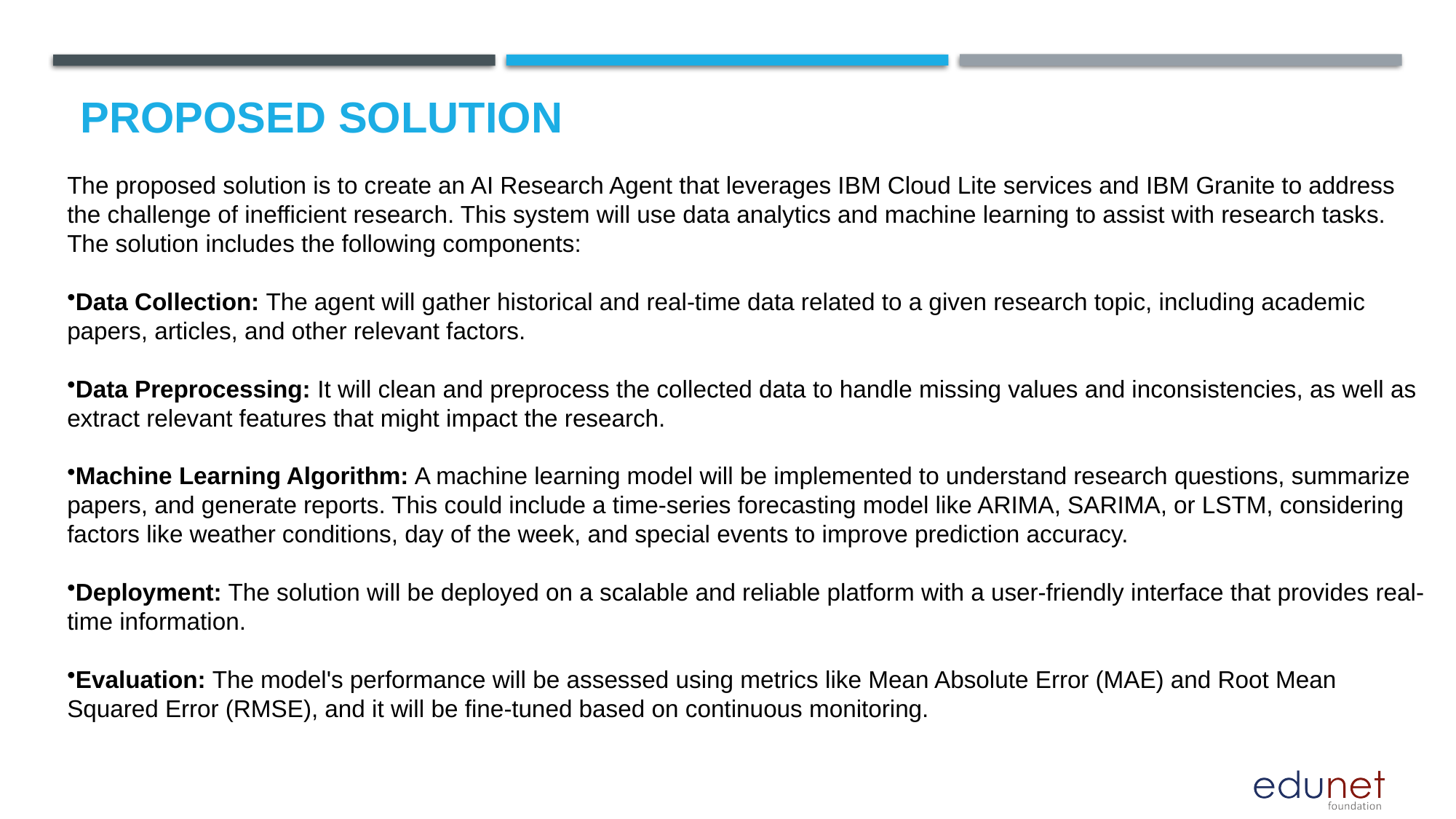

# Proposed Solution
The proposed solution is to create an AI Research Agent that leverages IBM Cloud Lite services and IBM Granite to address the challenge of inefficient research. This system will use data analytics and machine learning to assist with research tasks.
The solution includes the following components:

Data Collection: The agent will gather historical and real-time data related to a given research topic, including academic papers, articles, and other relevant factors.

Data Preprocessing: It will clean and preprocess the collected data to handle missing values and inconsistencies, as well as extract relevant features that might impact the research.

Machine Learning Algorithm: A machine learning model will be implemented to understand research questions, summarize papers, and generate reports. This could include a time-series forecasting model like ARIMA, SARIMA, or LSTM, considering factors like weather conditions, day of the week, and special events to improve prediction accuracy.

Deployment: The solution will be deployed on a scalable and reliable platform with a user-friendly interface that provides real-time information.

Evaluation: The model's performance will be assessed using metrics like Mean Absolute Error (MAE) and Root Mean Squared Error (RMSE), and it will be fine-tuned based on continuous monitoring.